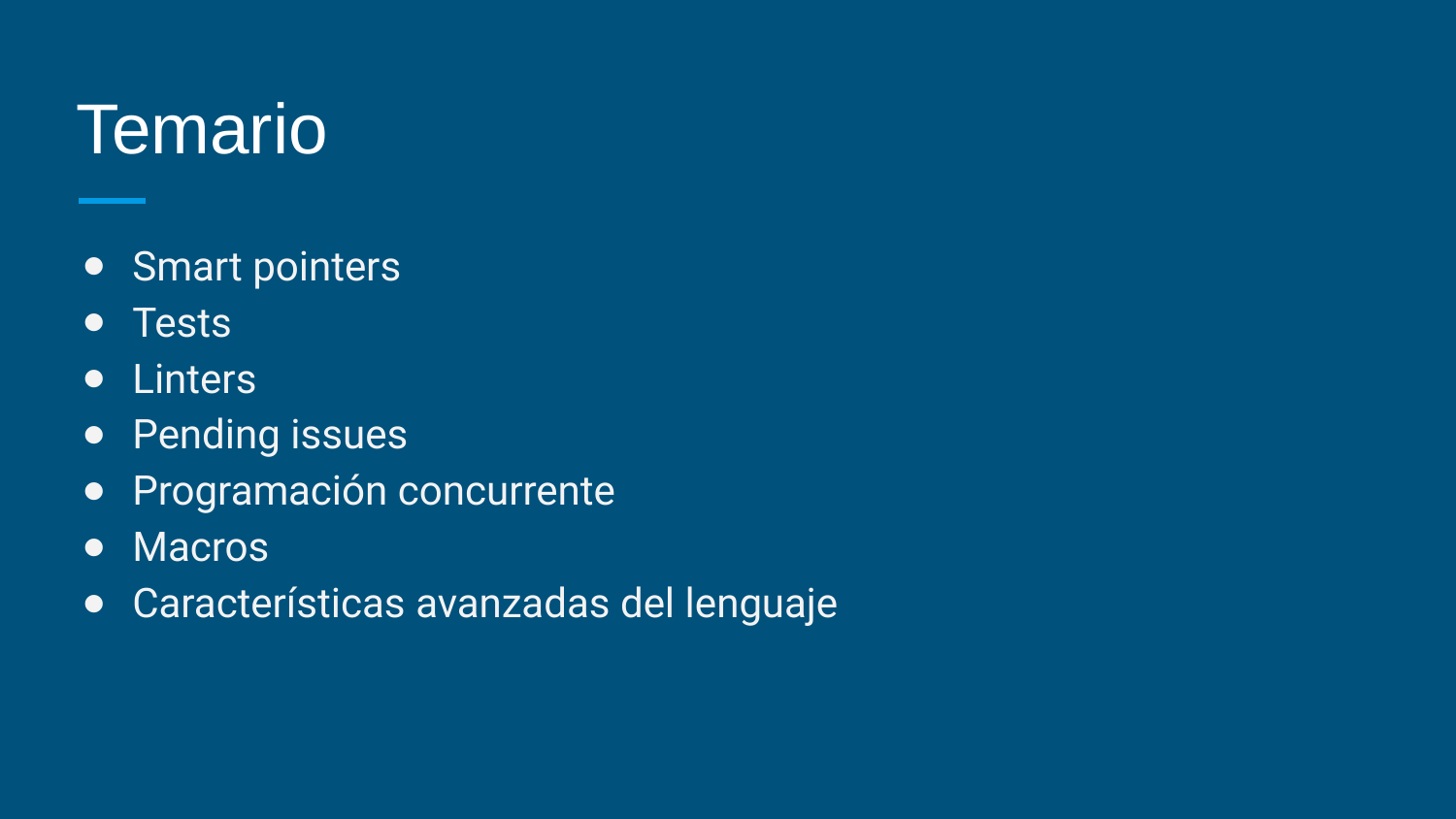

# Temario

Smart pointers
Tests
Linters
Pending issues
Programación concurrente
Macros
Características avanzadas del lenguaje